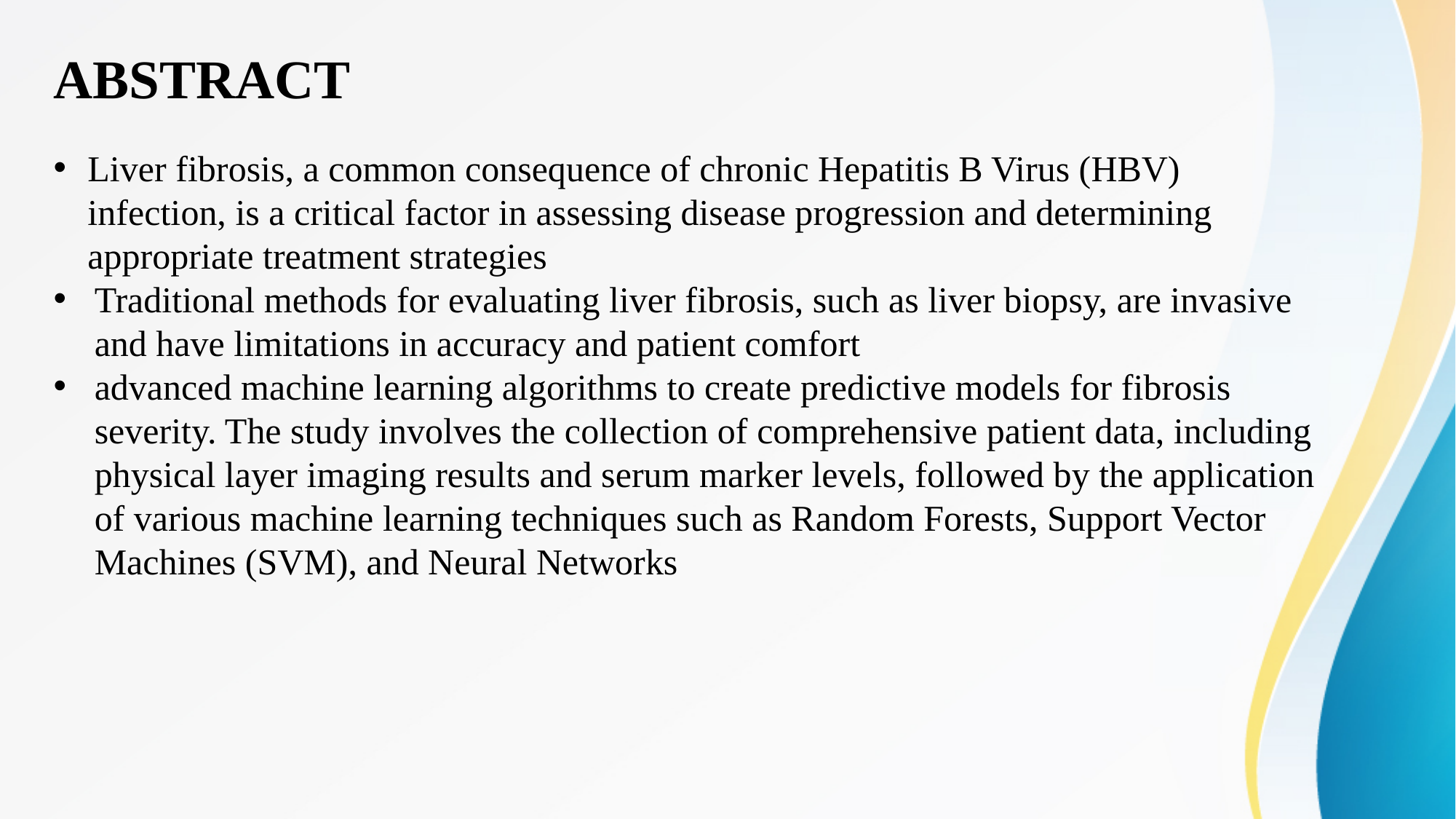

ABSTRACT
Liver fibrosis, a common consequence of chronic Hepatitis B Virus (HBV) infection, is a critical factor in assessing disease progression and determining appropriate treatment strategies
Traditional methods for evaluating liver fibrosis, such as liver biopsy, are invasive and have limitations in accuracy and patient comfort
advanced machine learning algorithms to create predictive models for fibrosis severity. The study involves the collection of comprehensive patient data, including physical layer imaging results and serum marker levels, followed by the application of various machine learning techniques such as Random Forests, Support Vector Machines (SVM), and Neural Networks